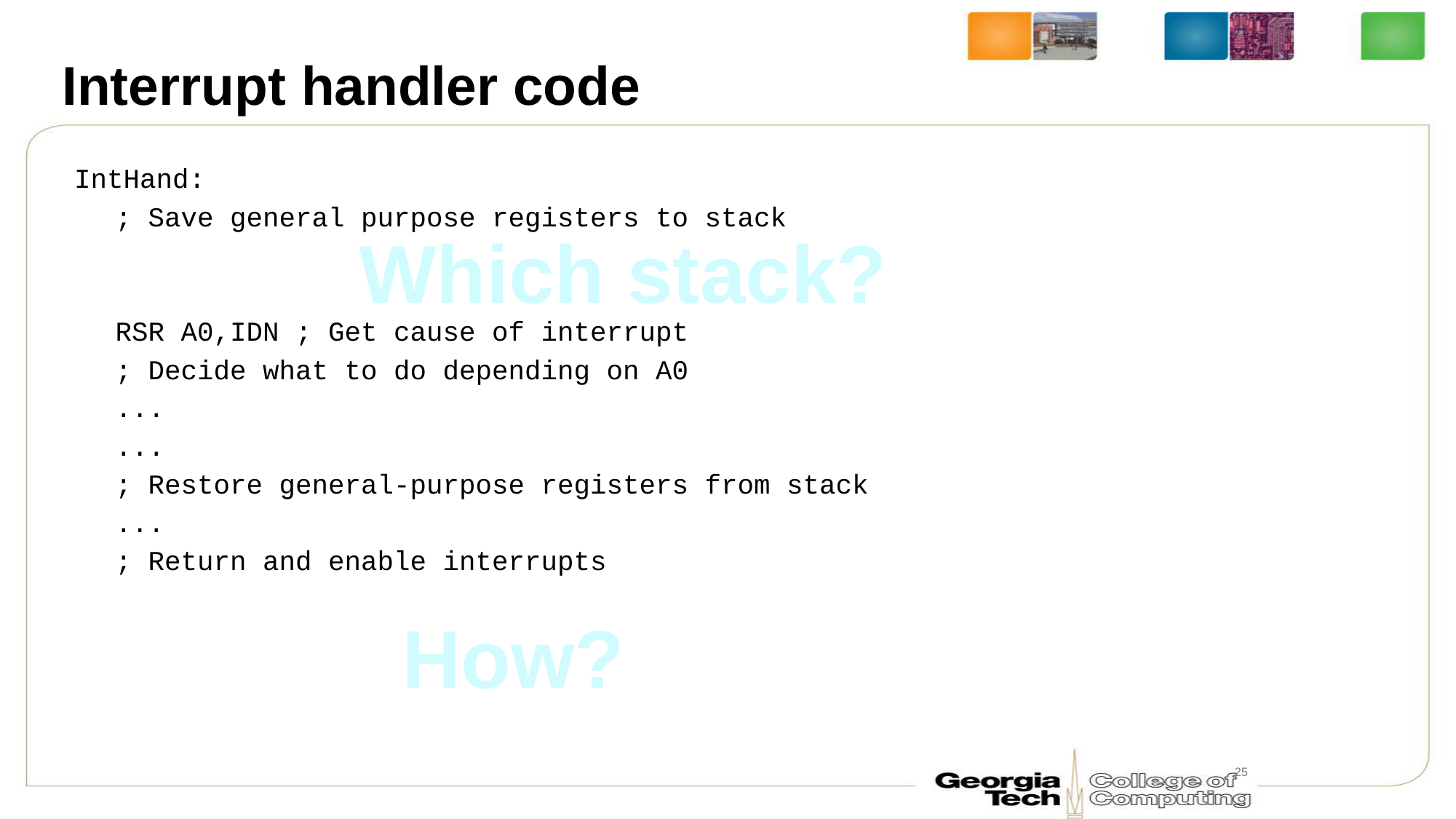

# Interrupt handler code
IntHand:
	; Save general purpose registers to stack

	RSR A0,IDN ; Get cause of interrupt
	; Decide what to do depending on A0
	...
	...
	; Restore general-purpose registers from stack
	...
	; Return and enable interrupts
Which stack?
How?
25